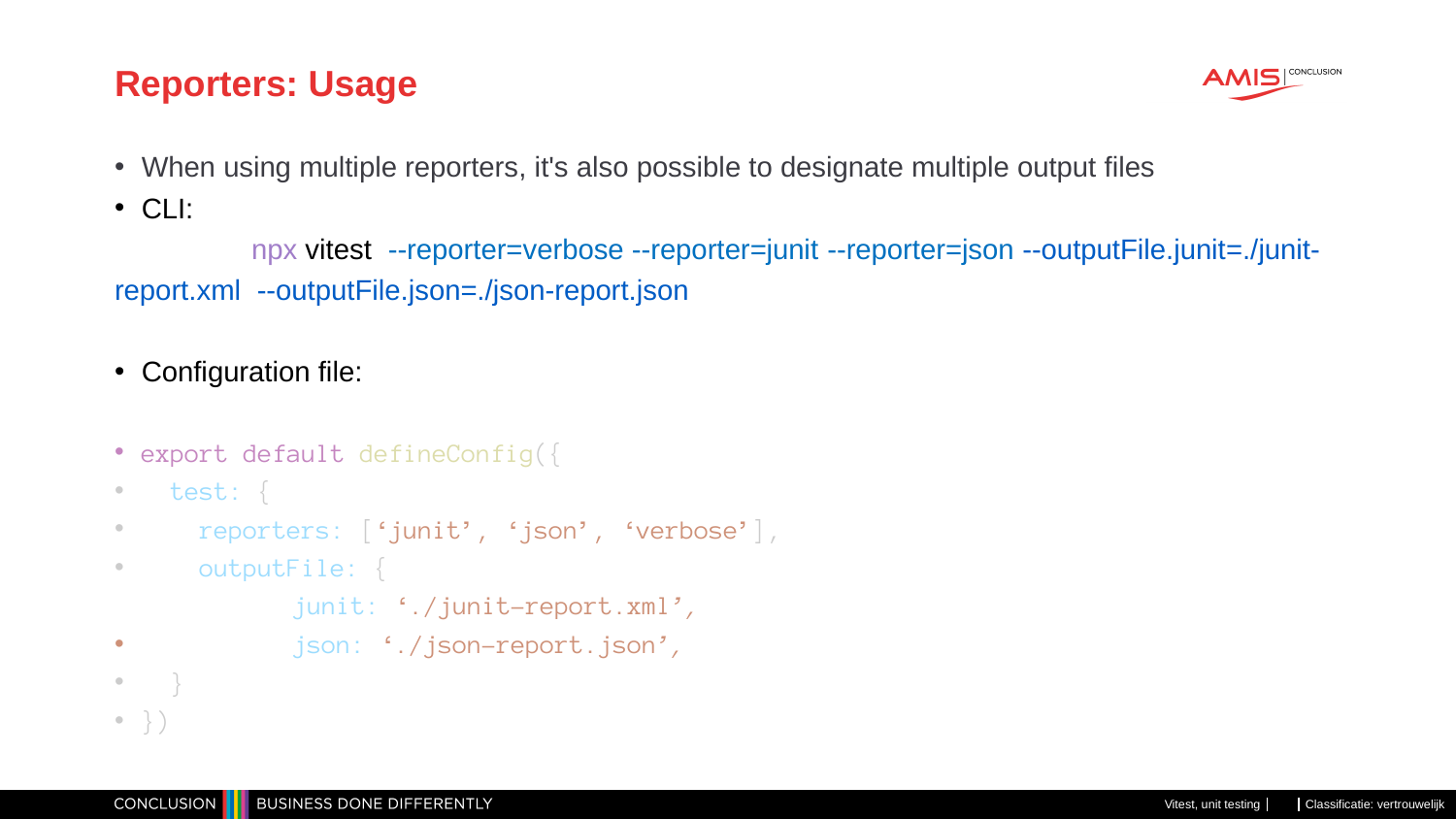

# Reporters: Usage
When using multiple reporters, it's also possible to designate multiple output files
CLI:
	npx vitest  --reporter=verbose --reporter=junit --reporter=json --outputFile.junit=./junit-report.xml  --outputFile.json=./json-report.json

Configuration file:

export default defineConfig({
  test: {
    reporters: [‘junit’, ‘json’, ‘verbose’],
    outputFile: {
	 junit: ‘./junit-report.xml’,
	 json: ‘./json-report.json’,
  }
})

Vitest, unit testing